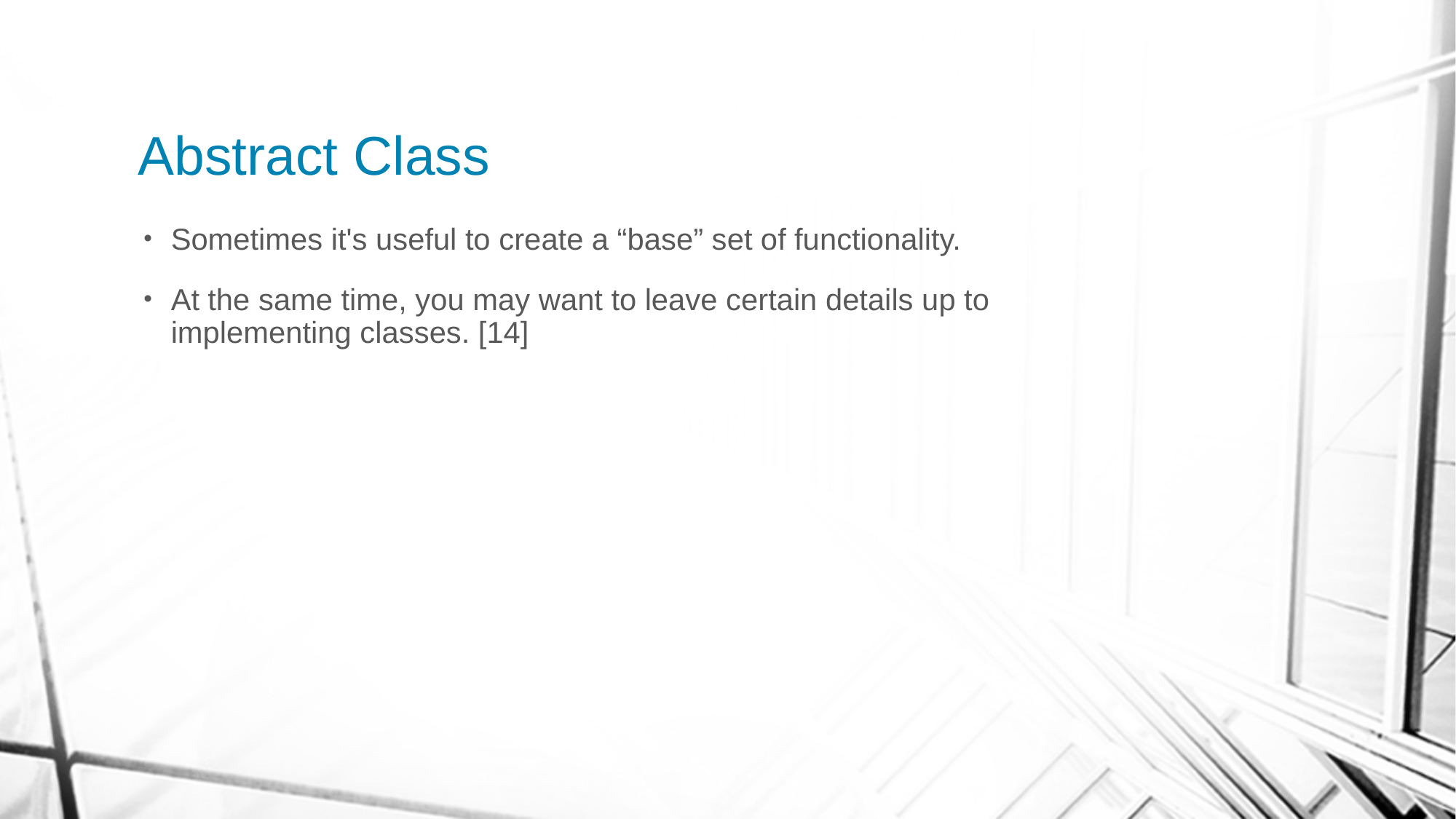

# Abstract Class
Sometimes it's useful to create a “base” set of functionality.
At the same time, you may want to leave certain details up to implementing classes. [14]